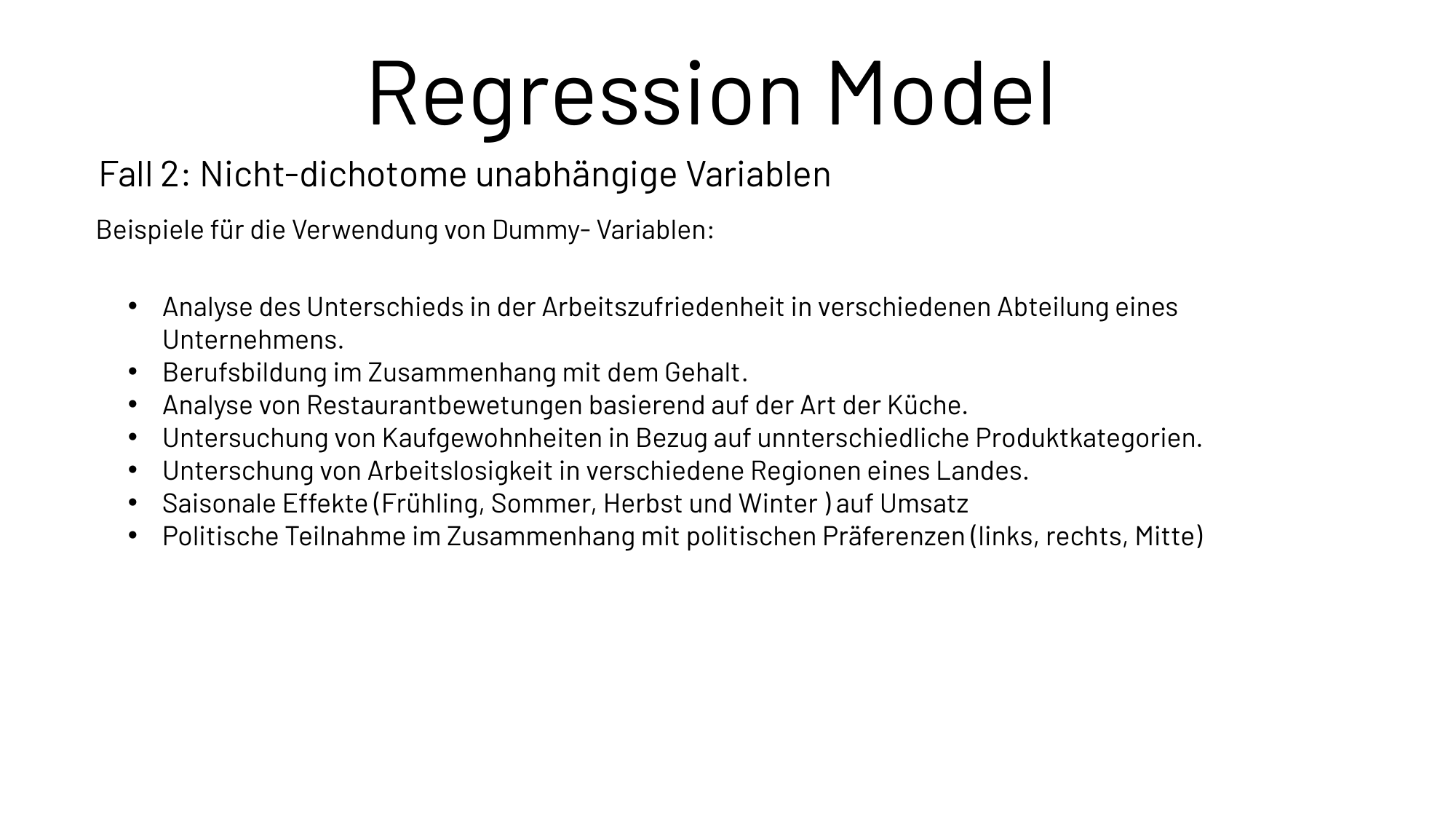

# Regression Model
Fall 2: Nicht-dichotome unabhängige Variablen

Beispiele für die Verwendung von Dummy- Variablen:
Analyse des Unterschieds in der Arbeitszufriedenheit in verschiedenen Abteilung eines Unternehmens.
Berufsbildung im Zusammenhang mit dem Gehalt.
Analyse von Restaurantbewetungen basierend auf der Art der Küche.
Untersuchung von Kaufgewohnheiten in Bezug auf unnterschiedliche Produktkategorien.
Unterschung von Arbeitslosigkeit in verschiedene Regionen eines Landes.
Saisonale Effekte (Frühling, Sommer, Herbst und Winter ) auf Umsatz
Politische Teilnahme im Zusammenhang mit politischen Präferenzen (links, rechts, Mitte)